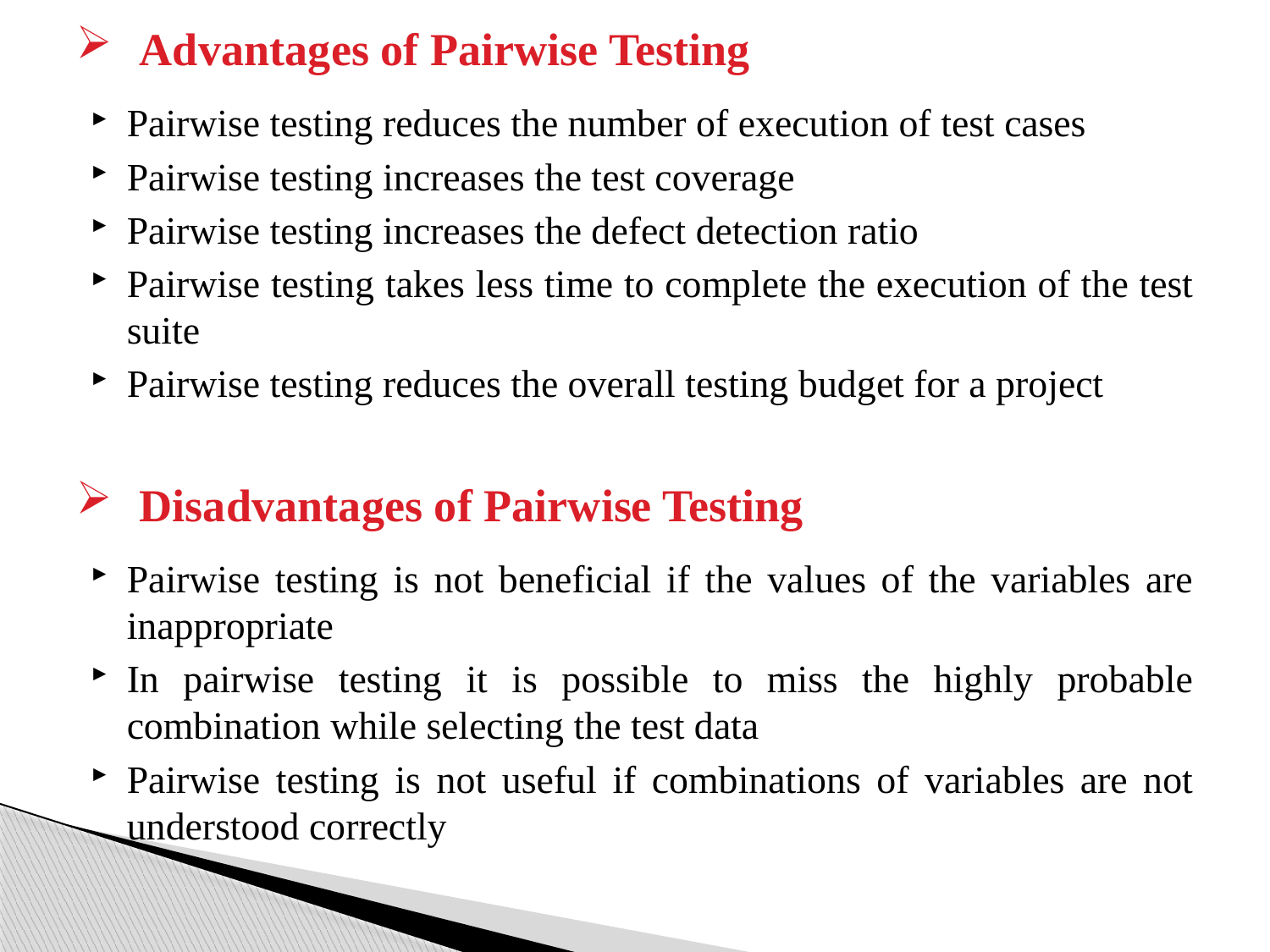

Advantages of Pairwise Testing
Pairwise testing reduces the number of execution of test cases
Pairwise testing increases the test coverage
Pairwise testing increases the defect detection ratio
Pairwise testing takes less time to complete the execution of the test suite
Pairwise testing reduces the overall testing budget for a project
Disadvantages of Pairwise Testing
Pairwise testing is not beneficial if the values of the variables are inappropriate
In pairwise testing it is possible to miss the highly probable combination while selecting the test data
Pairwise testing is not useful if combinations of variables are not understood correctly